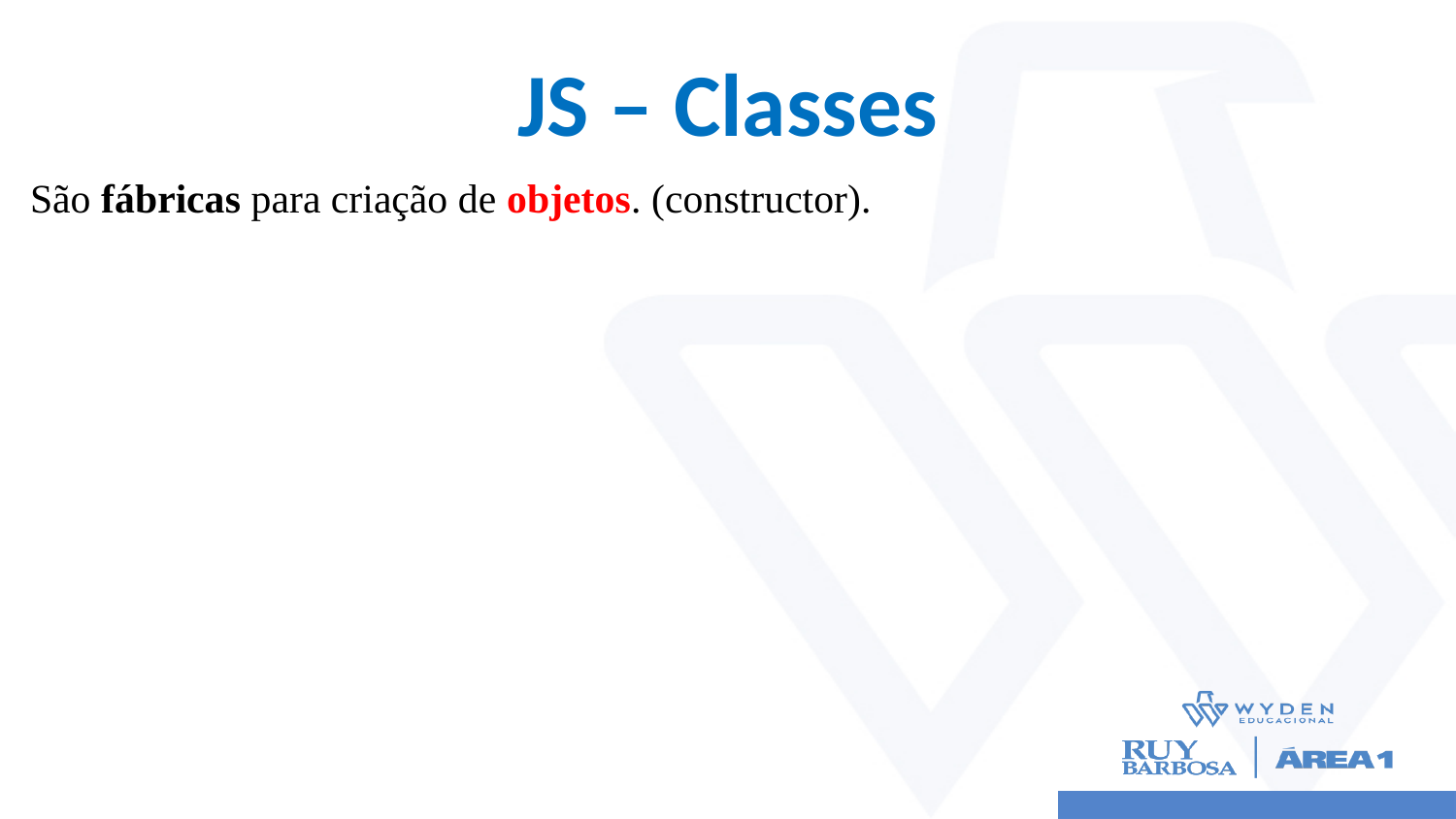

# JS – Classes
São fábricas para criação de objetos. (constructor).